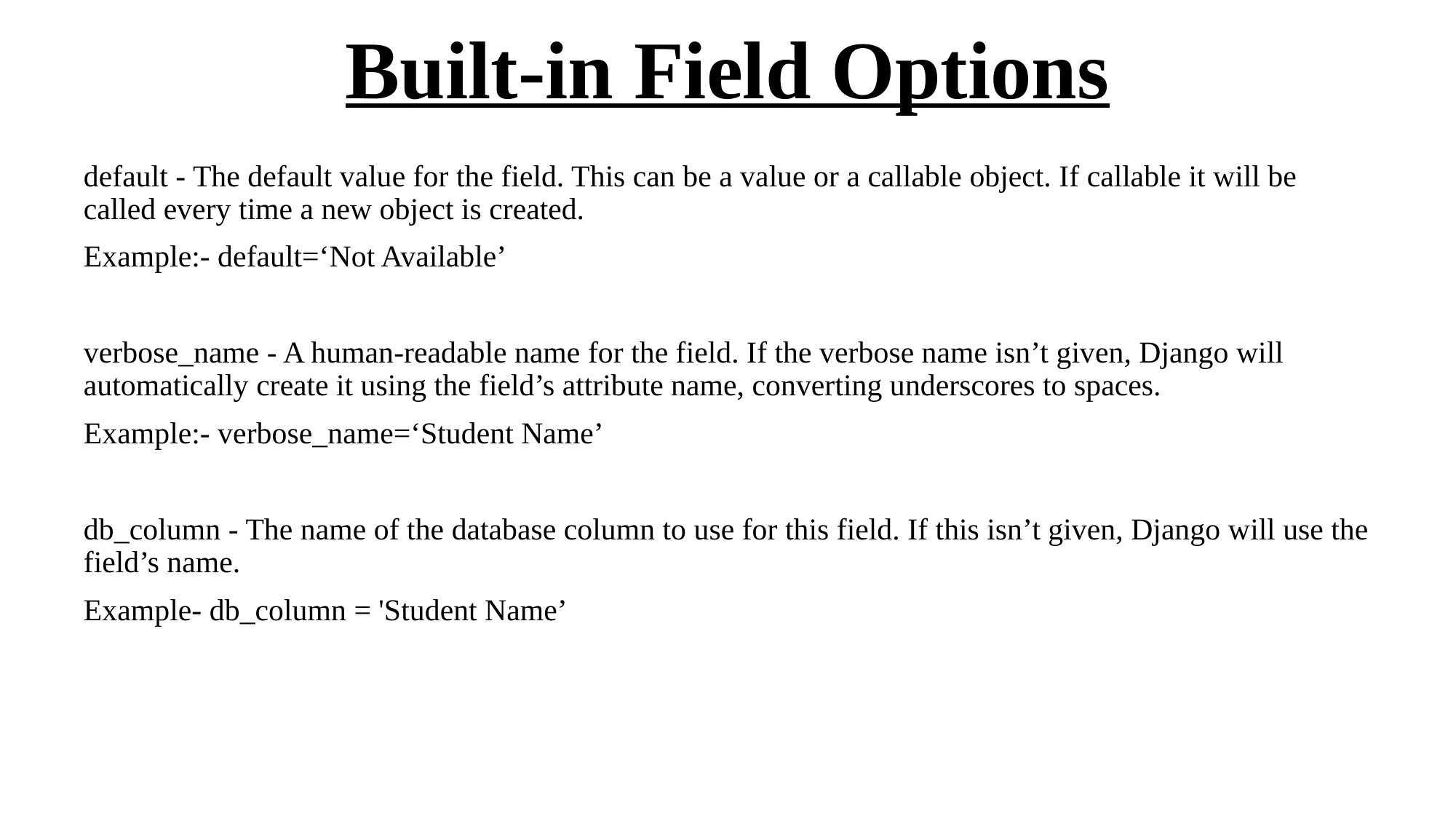

# Built-in Field Options
default - The default value for the field. This can be a value or a callable object. If callable it will be called every time a new object is created.
Example:- default=‘Not Available’

verbose_name - A human-readable name for the field. If the verbose name isn’t given, Django will automatically create it using the field’s attribute name, converting underscores to spaces.
Example:- verbose_name=‘Student Name’

db_column - The name of the database column to use for this field. If this isn’t given, Django will use the field’s name.
Example- db_column = 'Student Name’